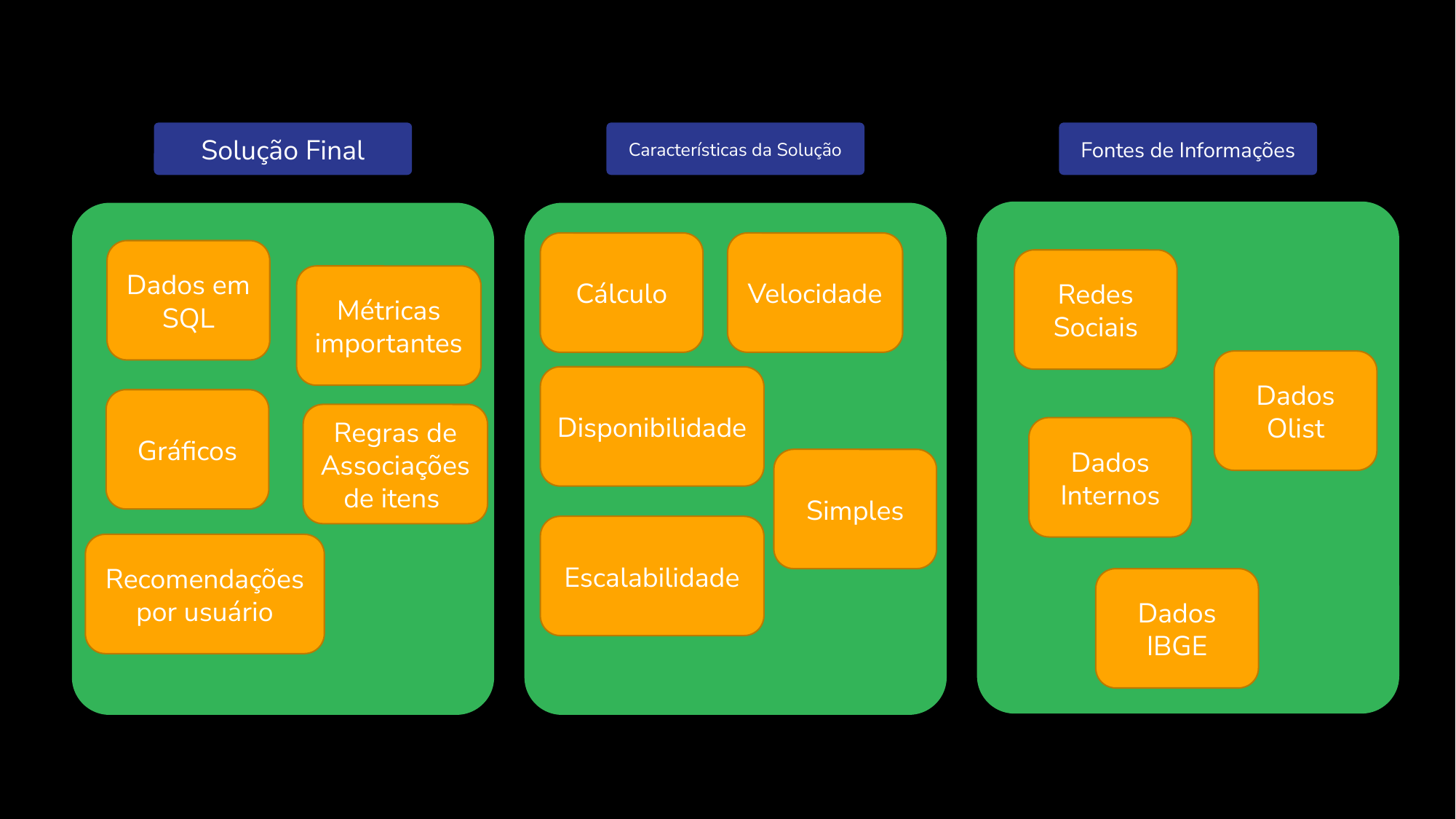

Solução Final
Características da Solução
Fontes de Informações

Cálculo
Velocidade
Dados em SQL
Redes Sociais
Métricas importantes
Dados Olist
Disponibilidade
Gráficos
Regras de Associações de itens
Dados Internos
Simples
Escalabilidade
Recomendações por usuário
Dados IBGE